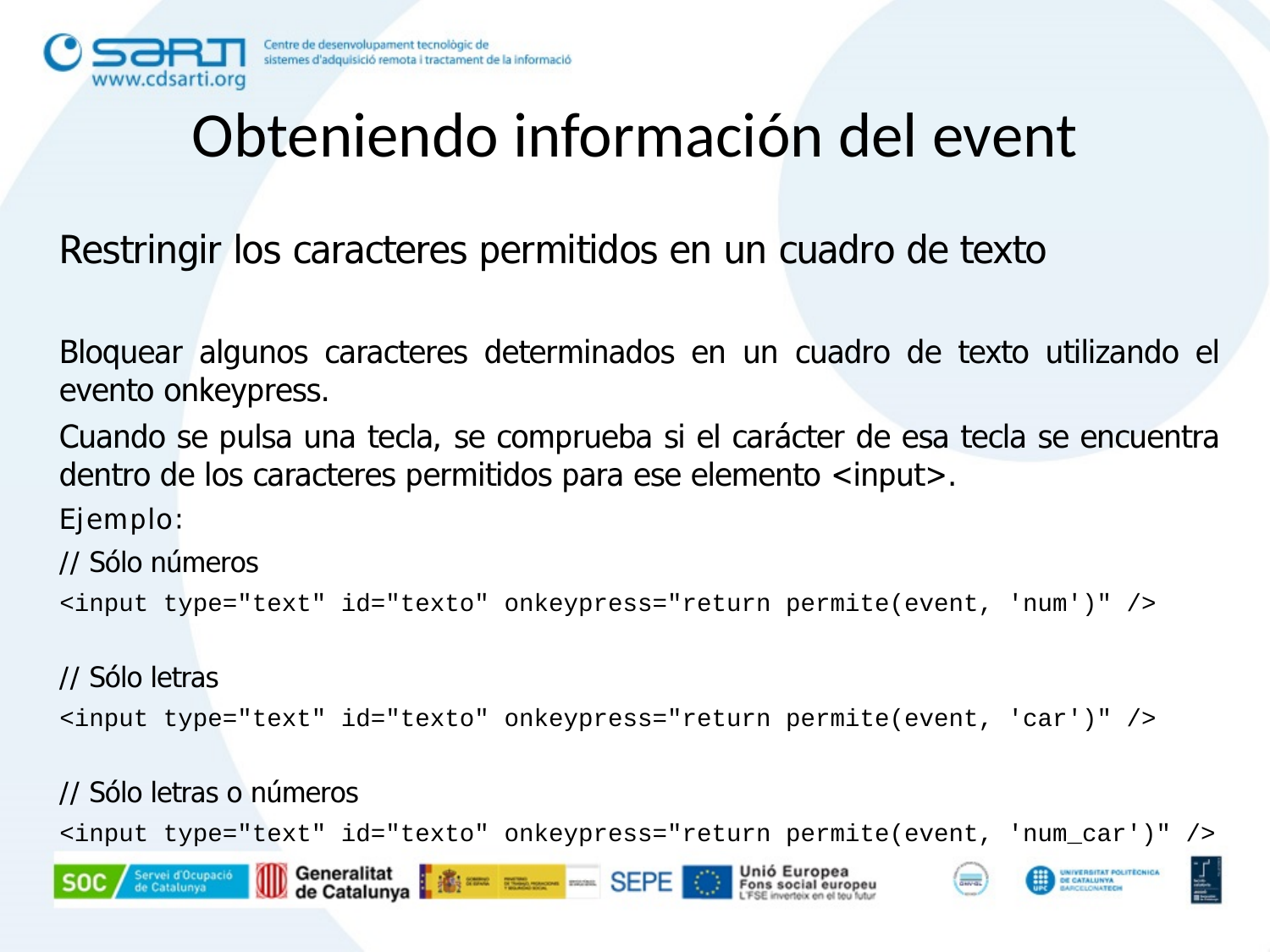

Obteniendo información del event
Restringir los caracteres permitidos en un cuadro de texto

Bloquear algunos caracteres determinados en un cuadro de texto utilizando el evento onkeypress.
Cuando se pulsa una tecla, se comprueba si el carácter de esa tecla se encuentra dentro de los caracteres permitidos para ese elemento <input>.
Ejemplo:
// Sólo números
<input type="text" id="texto" onkeypress="return permite(event, 'num')" />

// Sólo letras
<input type="text" id="texto" onkeypress="return permite(event, 'car')" />

// Sólo letras o números
<input type="text" id="texto" onkeypress="return permite(event, 'num_car')" />